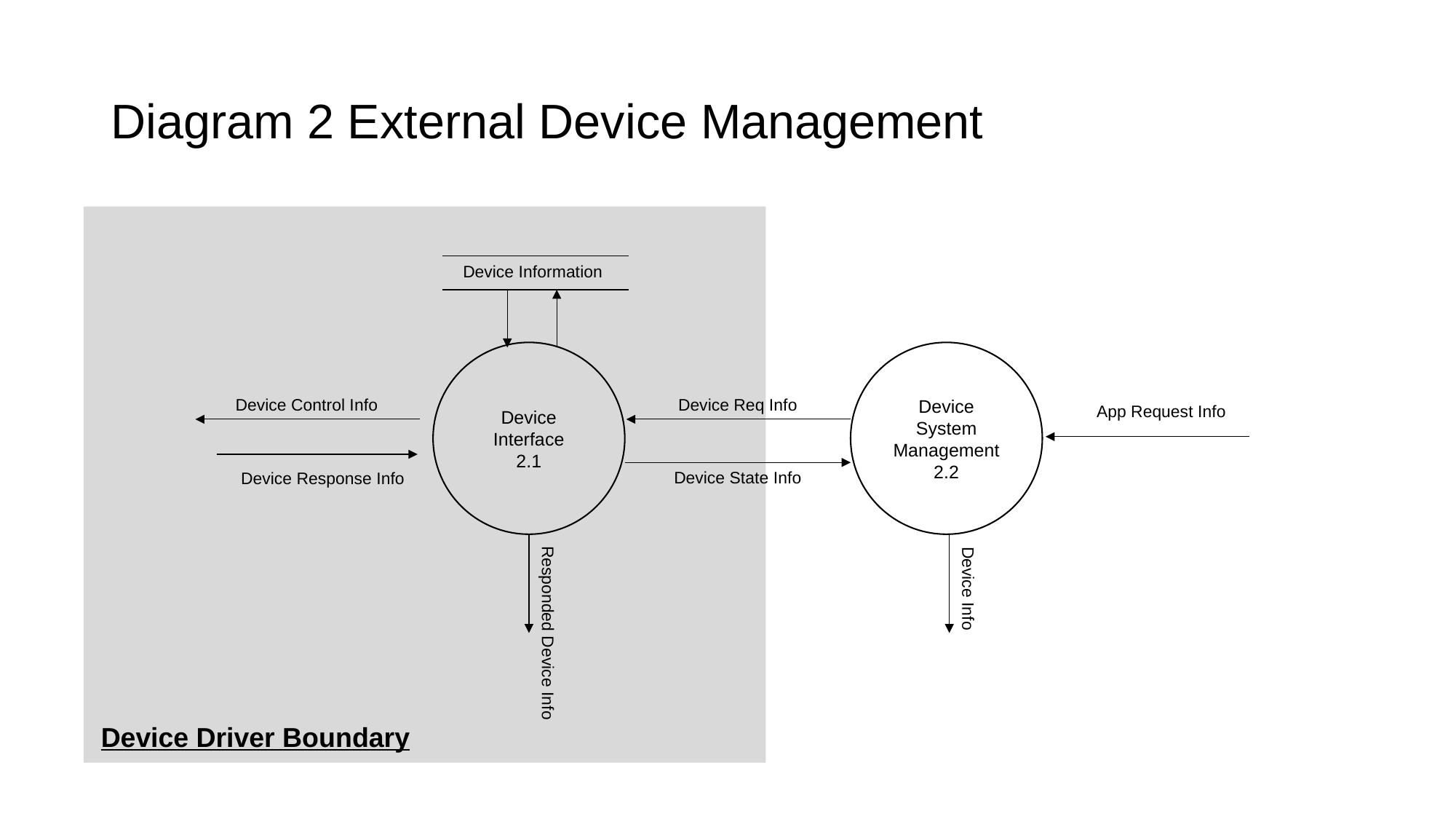

# Diagram 2 External Device Management

Device Information
Device
Interface
2.1
Device
System
Management
2.2
Device Control Info
Device Req Info
App Request Info
Device State Info
Device Response Info
Device Info
Responded Device Info
Device Driver Boundary